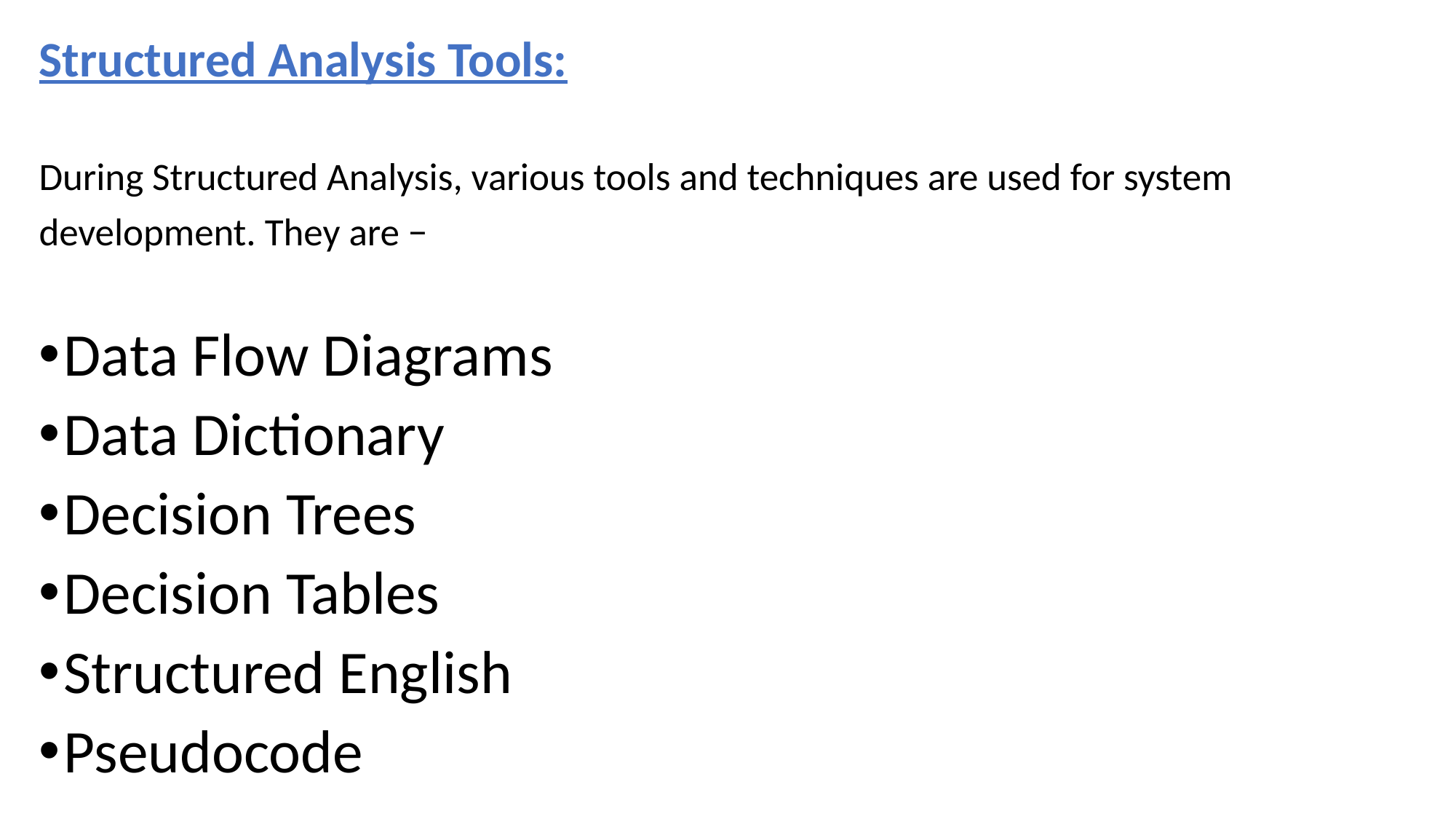

Structured Analysis Tools:

During Structured Analysis, various tools and techniques are used for system
development. They are −

Data Flow Diagrams
Data Dictionary
Decision Trees
Decision Tables
Structured English
Pseudocode